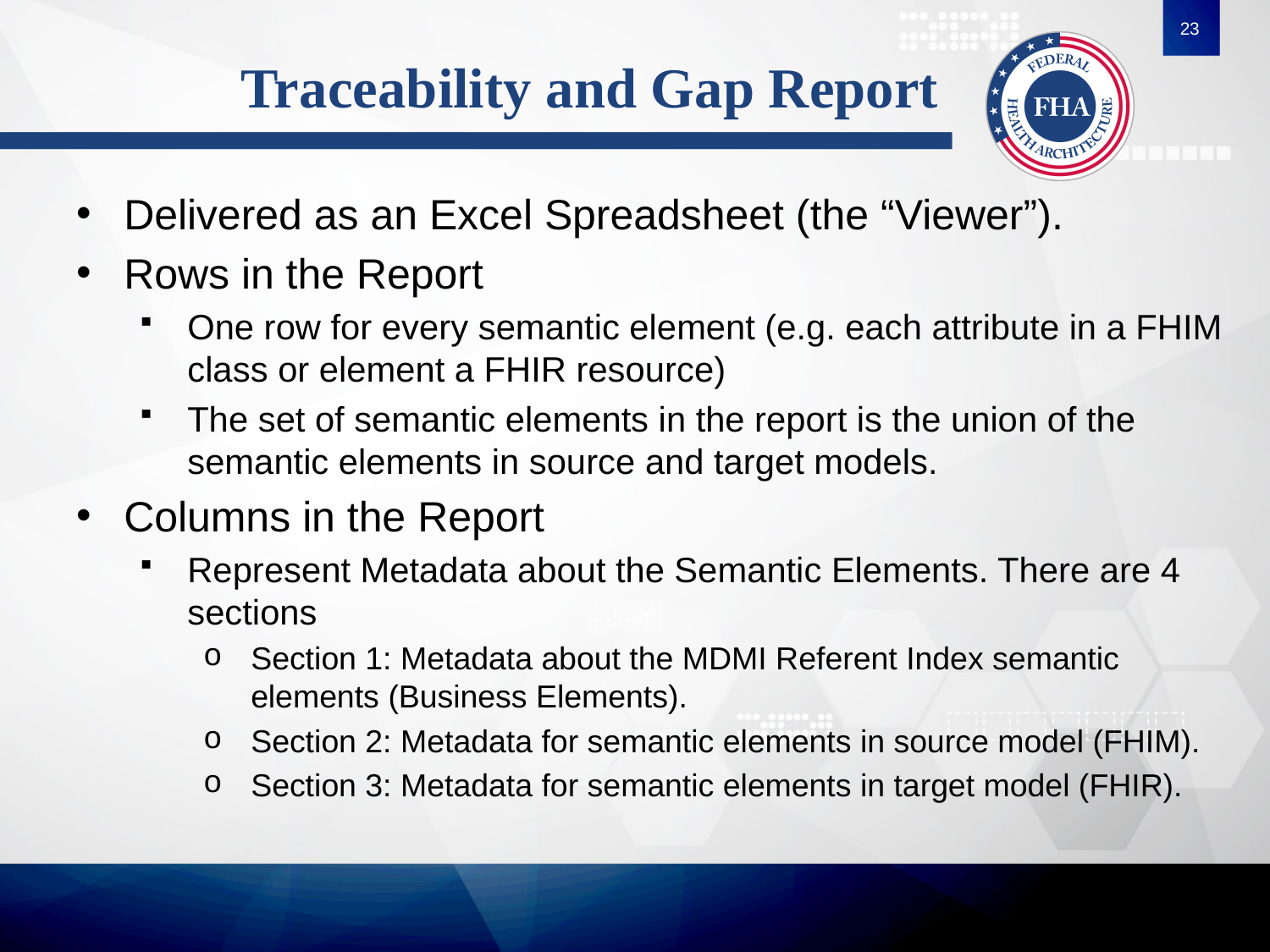

23
# Traceability and Gap Report
Delivered as an Excel Spreadsheet (the “Viewer”).
Rows in the Report
One row for every semantic element (e.g. each attribute in a FHIM class or element a FHIR resource)
The set of semantic elements in the report is the union of the semantic elements in source and target models.
Columns in the Report
Represent Metadata about the Semantic Elements. There are 4 sections
Section 1: Metadata about the MDMI Referent Index semantic elements (Business Elements).
Section 2: Metadata for semantic elements in source model (FHIM).
Section 3: Metadata for semantic elements in target model (FHIR).